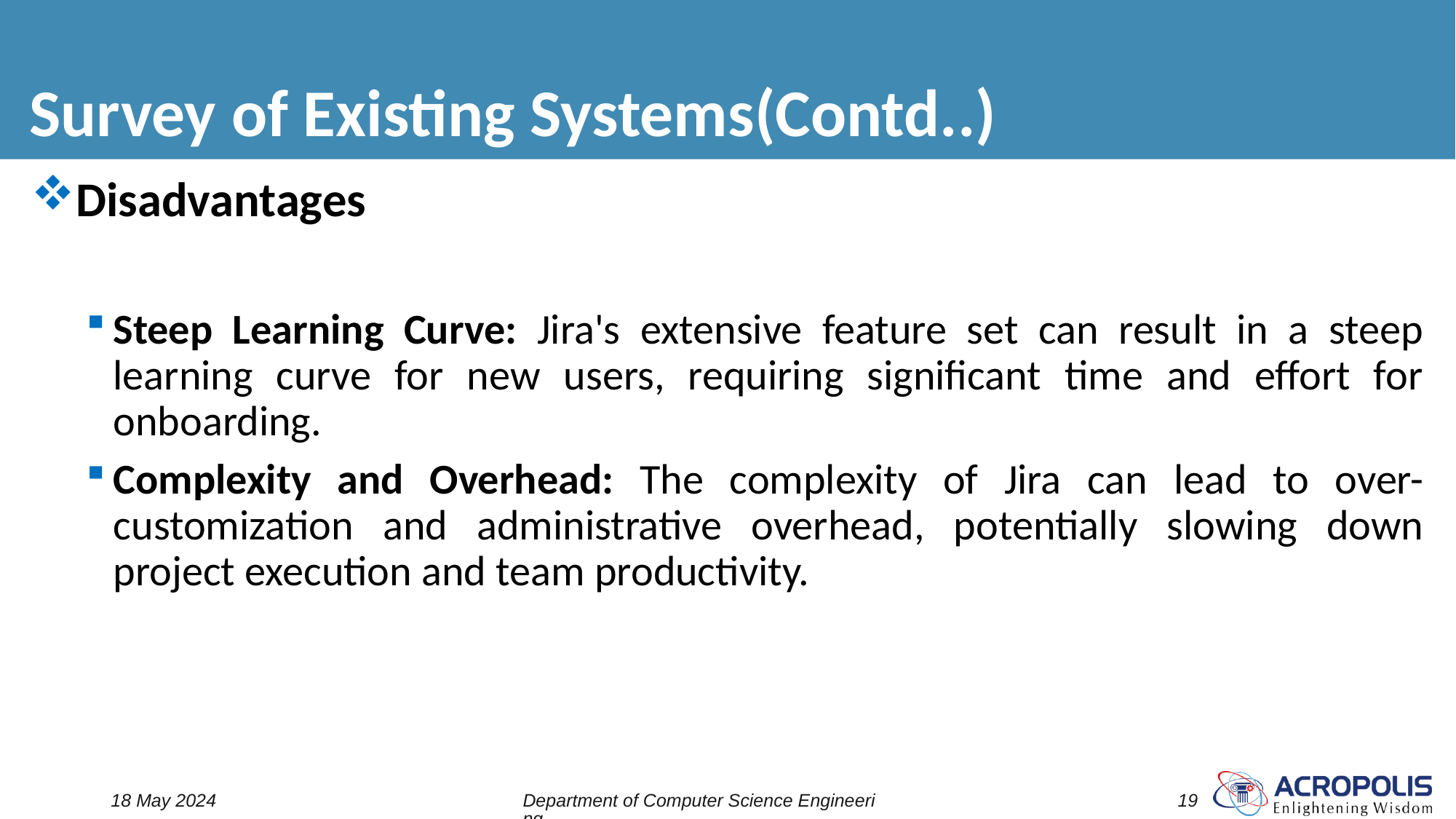

# Survey of Existing Systems(Contd..)
Disadvantages

Steep Learning Curve: Jira's extensive feature set can result in a steep learning curve for new users, requiring significant time and effort for onboarding.
Complexity and Overhead: The complexity of Jira can lead to over-customization and administrative overhead, potentially slowing down project execution and team productivity.
18 May 2024
Department of Computer Science Engineering
19